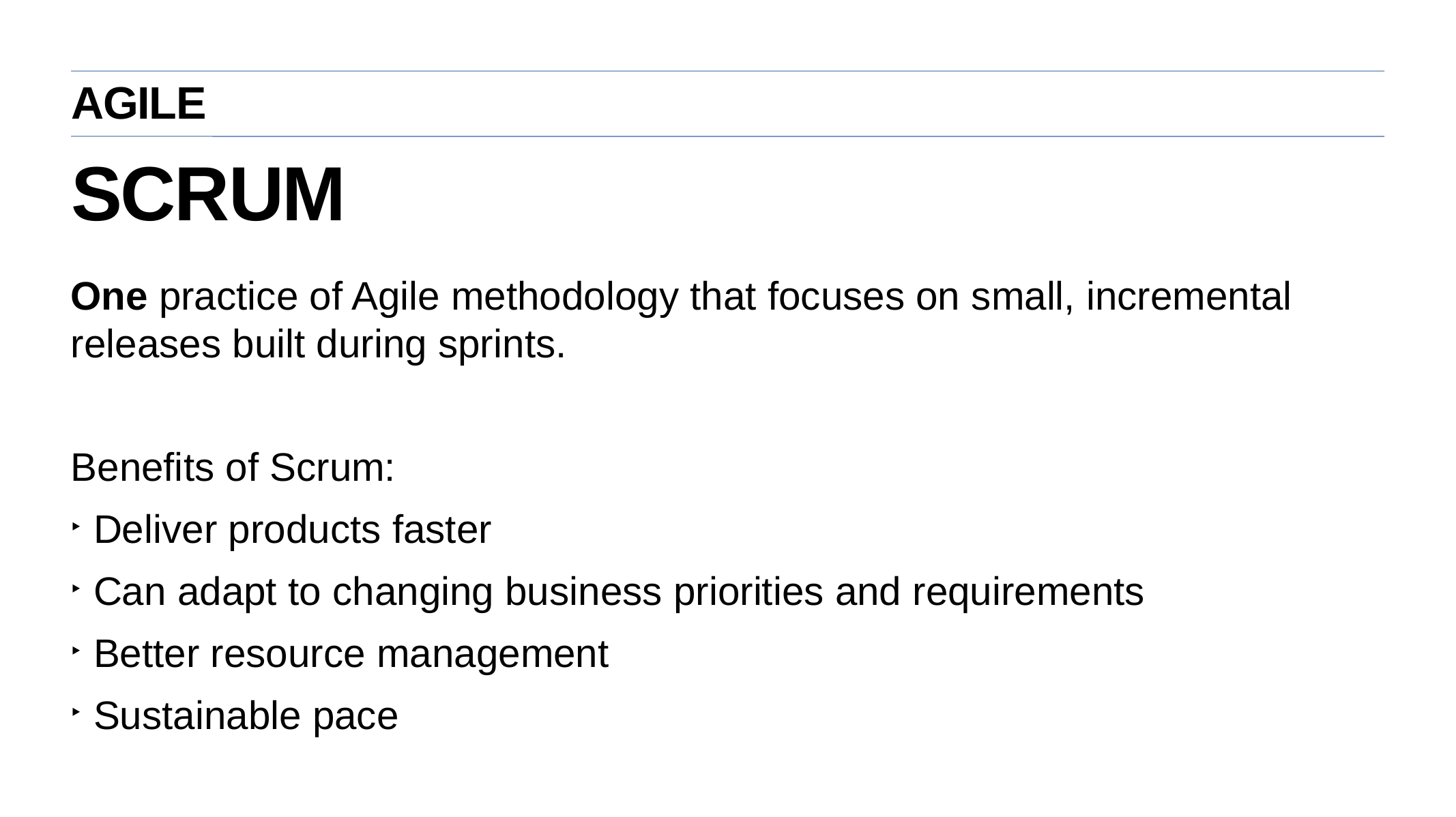

agile
# scrum
One practice of Agile methodology that focuses on small, incremental releases built during sprints.

Benefits of Scrum:
Deliver products faster
Can adapt to changing business priorities and requirements
Better resource management
Sustainable pace